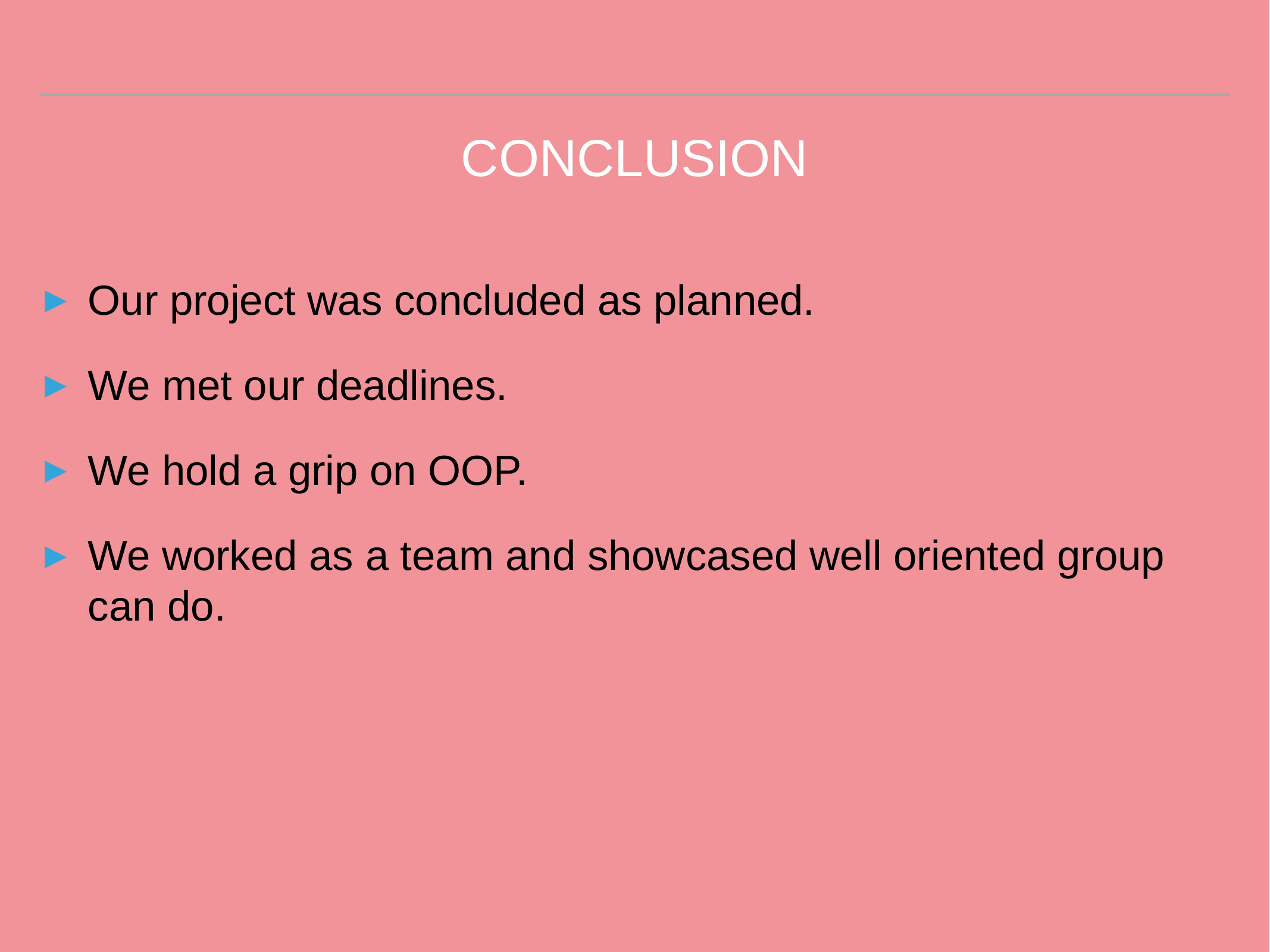

# CONCLUSION
Our project was concluded as planned.
We met our deadlines.
We hold a grip on OOP.
We worked as a team and showcased well oriented group can do.